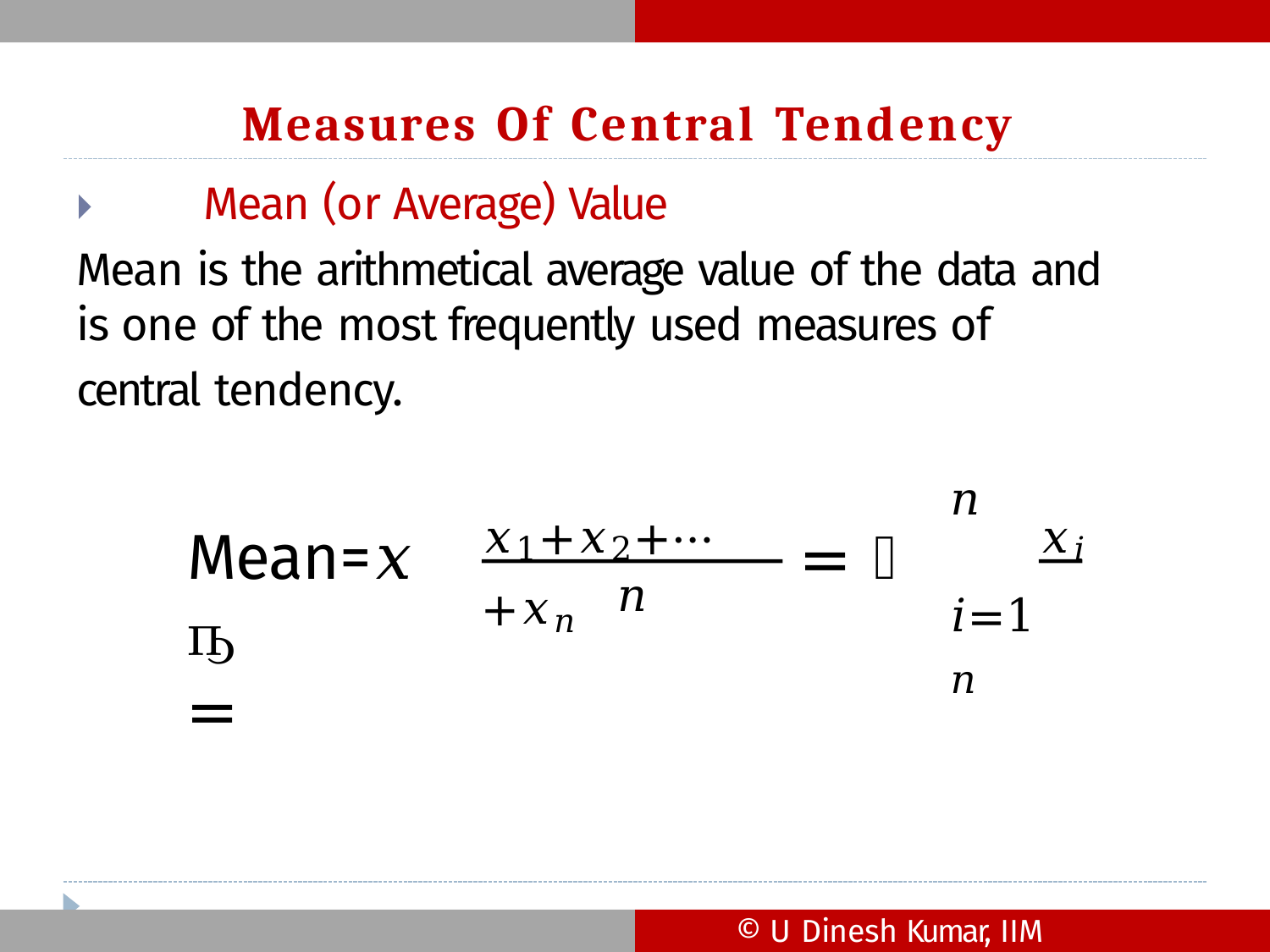

# Measures Of Central Tendency
🞂​	Mean (or Average) Value
Mean is the arithmetical average value of the data and is one of the most frequently used measures of
central tendency.
𝑛
𝑥1+𝑥2+⋯+𝑥𝑛
𝑥𝑖
Mean=𝑥ҧ	=
= ෍

𝑛
𝑖=1 𝑛
© U Dinesh Kumar, IIM Bangalore